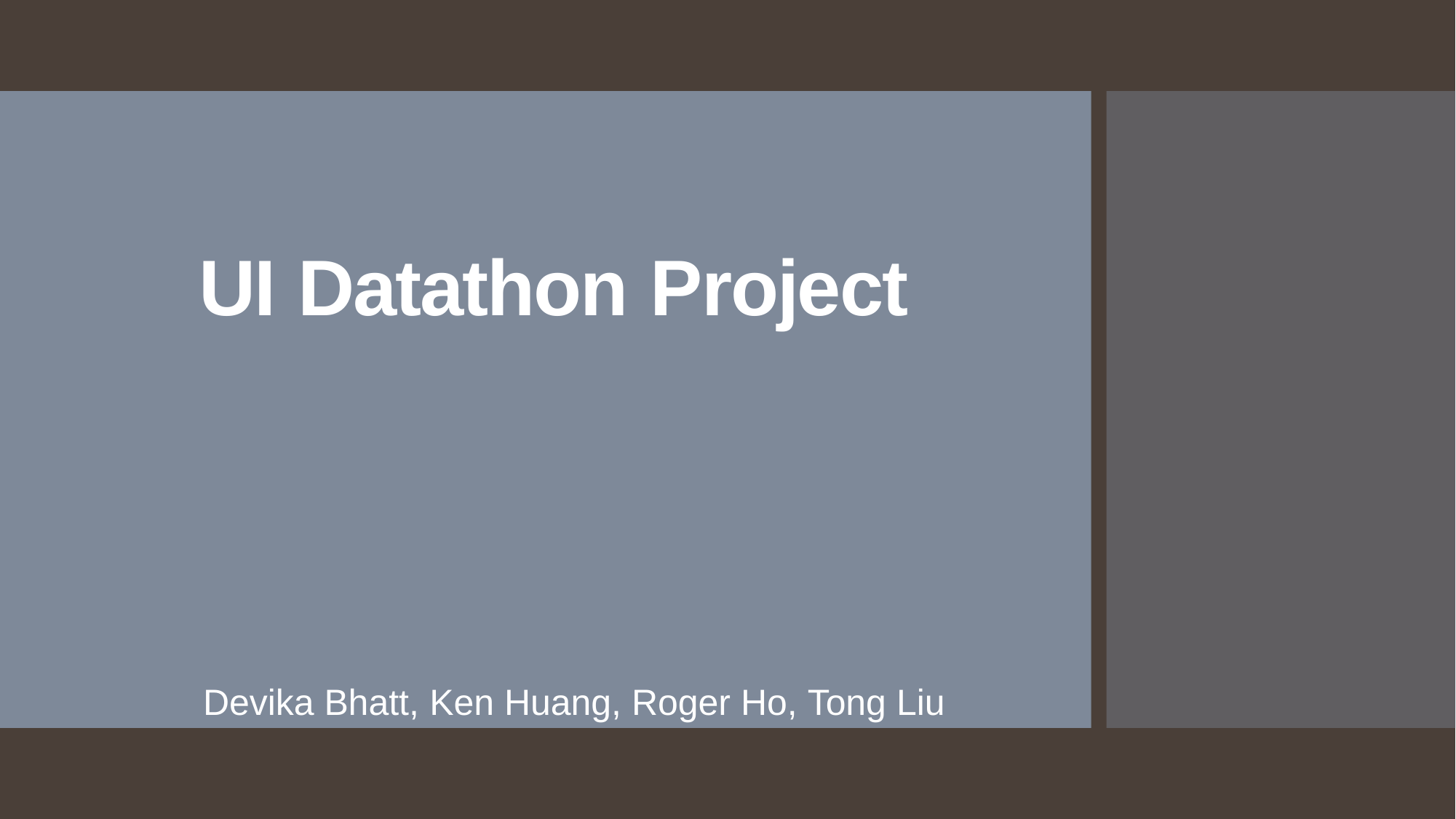

# UI Datathon Project

    Devika Bhatt, Ken Huang, Roger Ho, Tong Liu